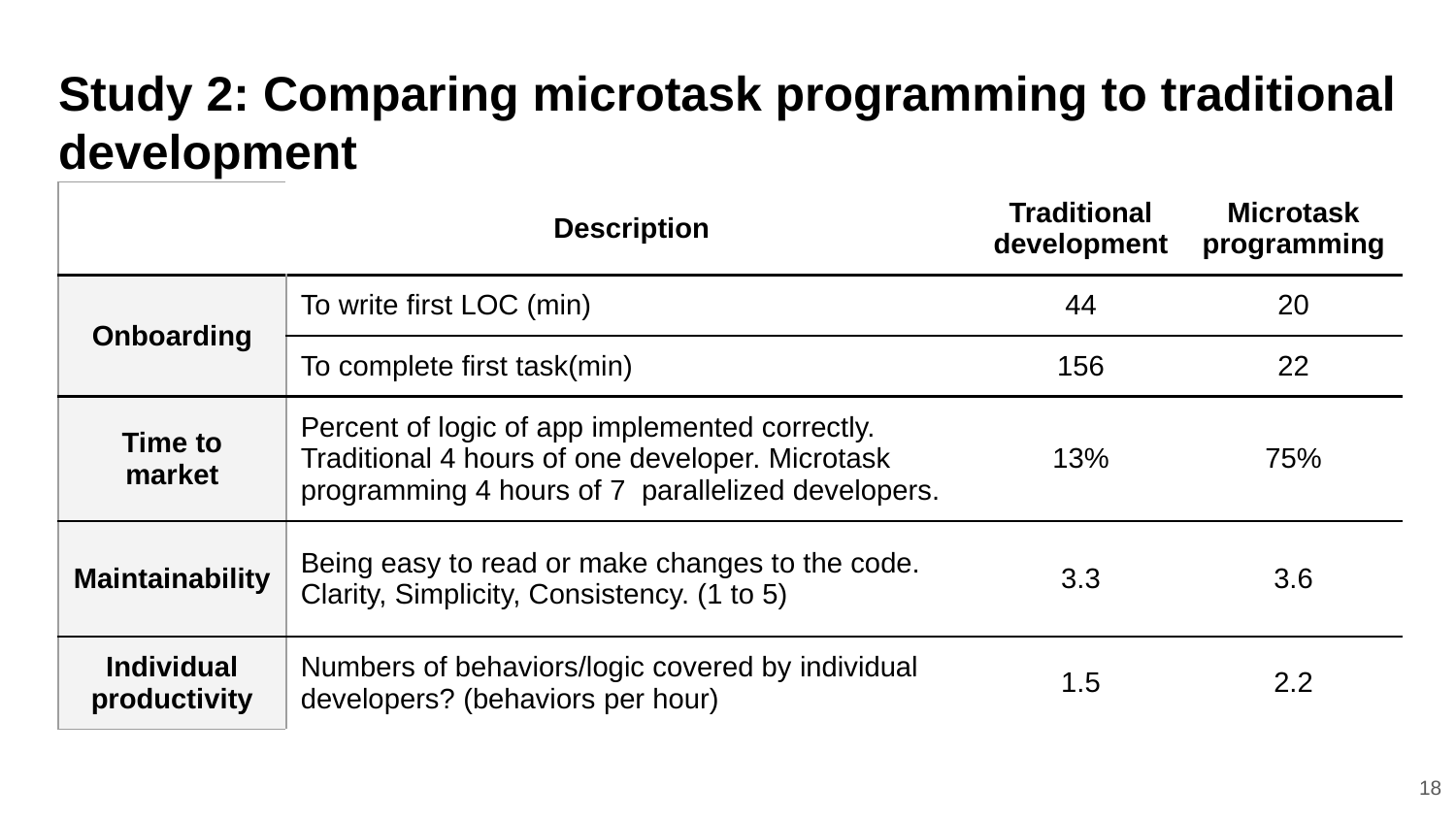

# Study 2: Comparing microtask programming to traditional development
|  | Description | Traditional development | Microtask programming |
| --- | --- | --- | --- |
| Onboarding | To write first LOC (min) | 44 | 20 |
|  | To complete first task(min) | 156 | 22 |
| Time to market | Percent of logic of app implemented correctly. Traditional 4 hours of one developer. Microtask programming 4 hours of 7 parallelized developers. | 13% | 75% |
| Maintainability | Being easy to read or make changes to the code. Clarity, Simplicity, Consistency. (1 to 5) | 3.3 | 3.6 |
| Individual productivity | Numbers of behaviors/logic covered by individual developers? (behaviors per hour) | 1.5 | 2.2 |
18